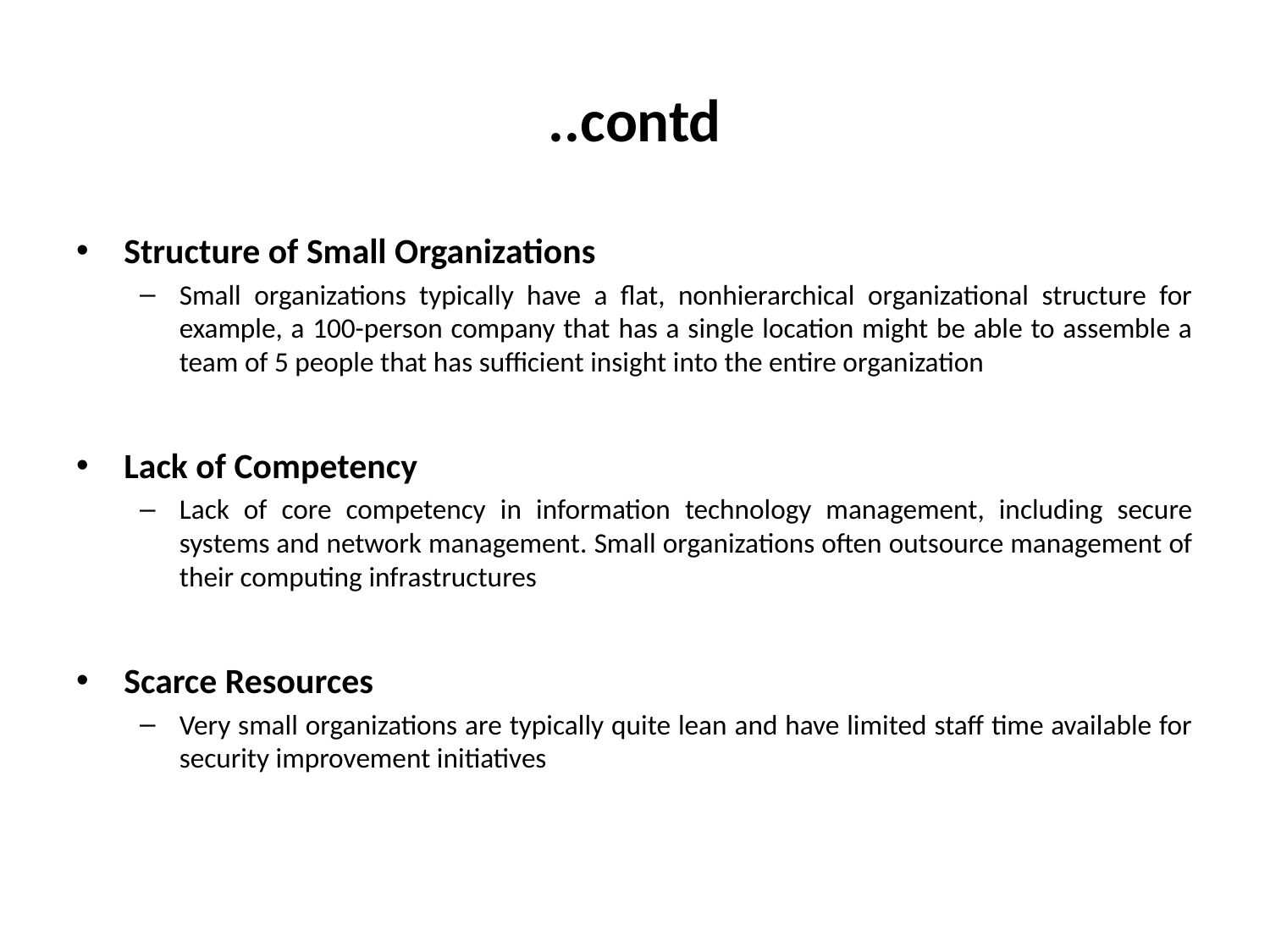

# ..contd
Structure of Small Organizations
Small organizations typically have a flat, nonhierarchical organizational structure for example, a 100-person company that has a single location might be able to assemble a team of 5 people that has sufficient insight into the entire organization

Lack of Competency
Lack of core competency in information technology management, including secure systems and network management. Small organizations often outsource management of their computing infrastructures

Scarce Resources
Very small organizations are typically quite lean and have limited staff time available for security improvement initiatives